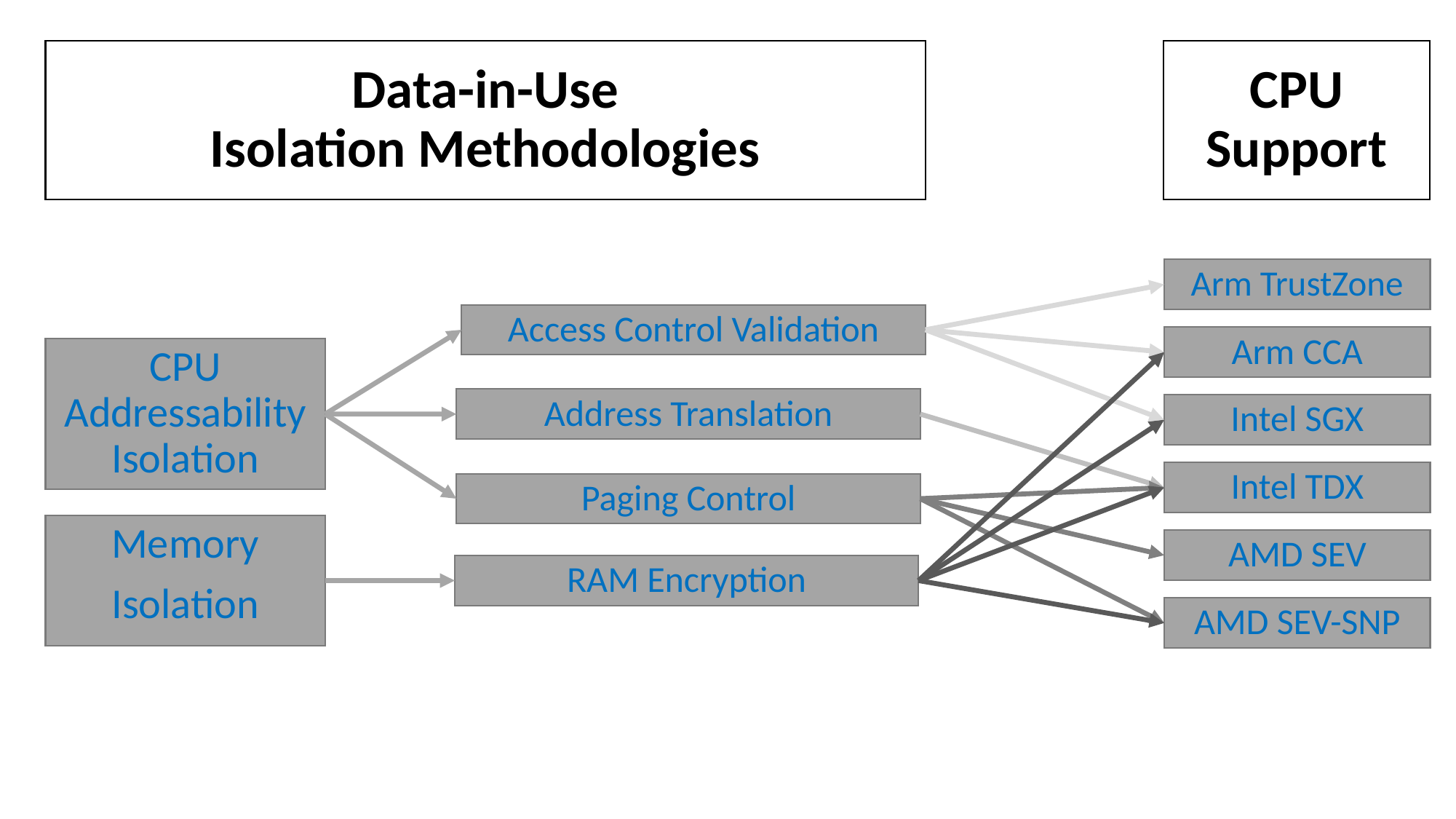

CPU Support
# Data-in-Use Isolation Methodologies
Arm TrustZone
Access Control Validation
Arm CCA
CPU Addressability Isolation
Address Translation
Intel SGX
Intel TDX
Paging Control
Memory
Isolation
AMD SEV
RAM Encryption
AMD SEV-SNP